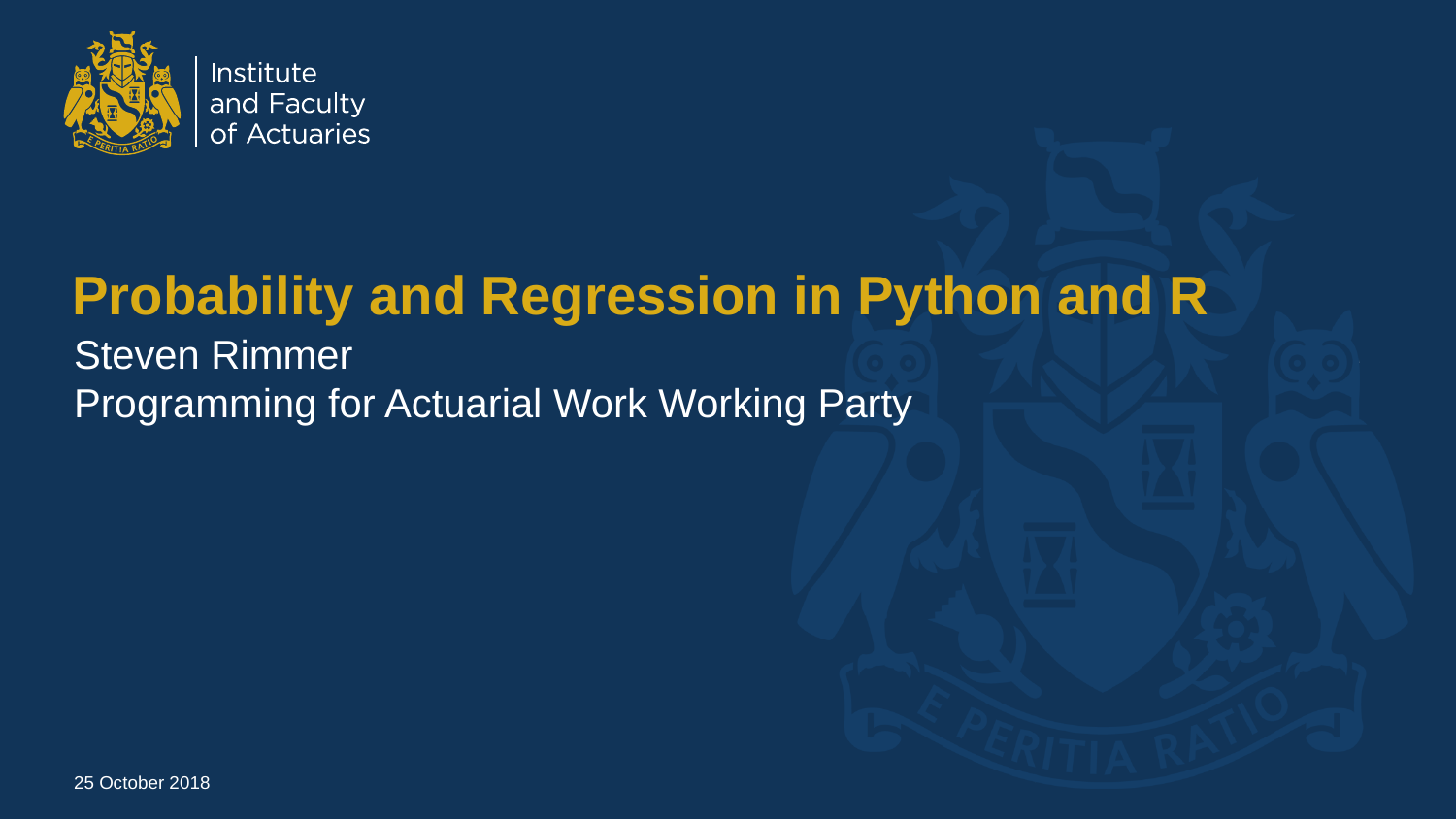

# Probability and Regression in Python and R
Steven Rimmer
Programming for Actuarial Work Working Party

25 October 2018